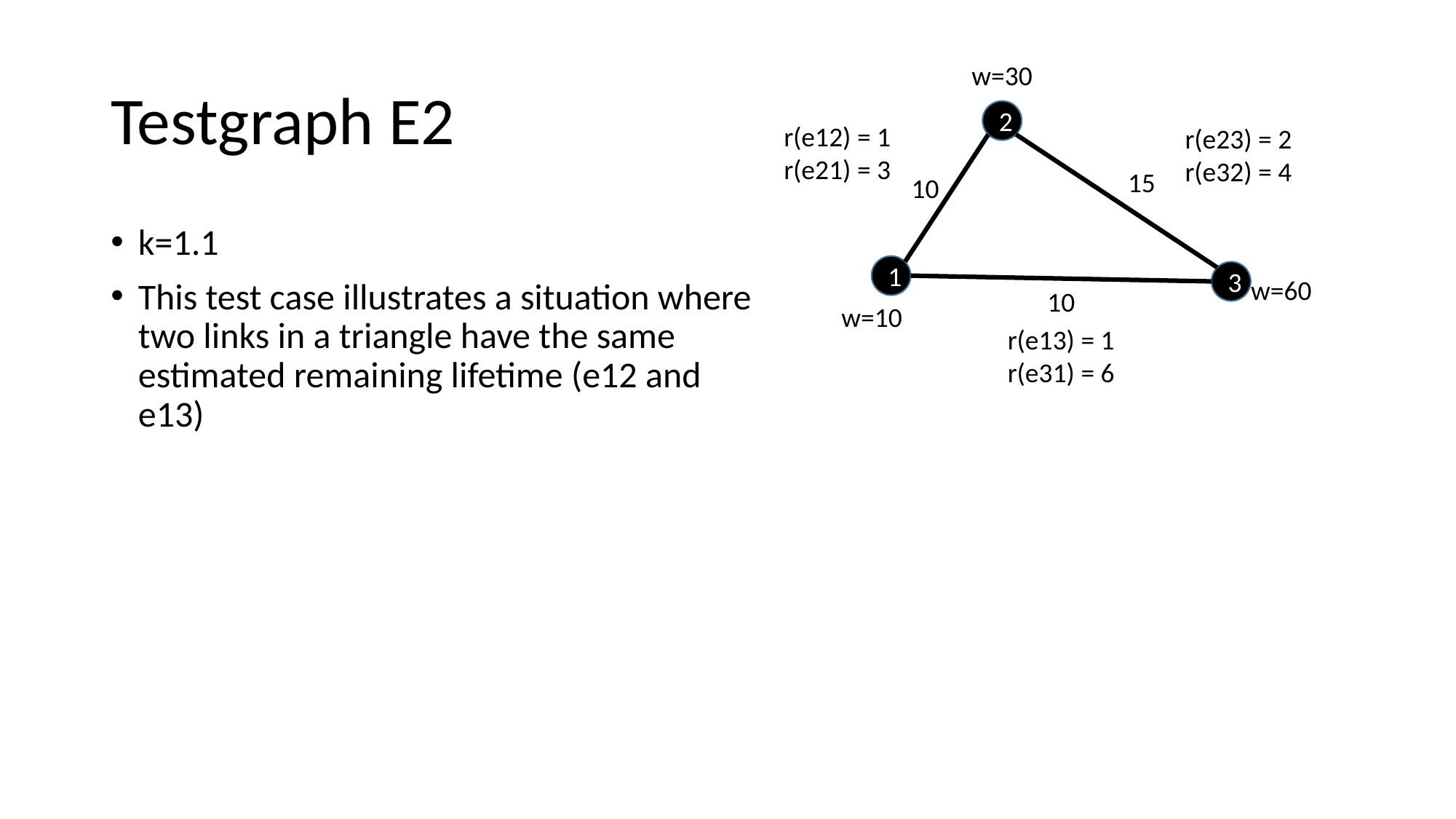

# Testgraph E2
w=30
2
r(e12) = 1
r(e21) = 3
r(e23) = 2
r(e32) = 4
15
10
k=1.1
This test case illustrates a situation where two links in a triangle have the same estimated remaining lifetime (e12 and e13)
1
3
w=60
10
w=10
r(e13) = 1
r(e31) = 6